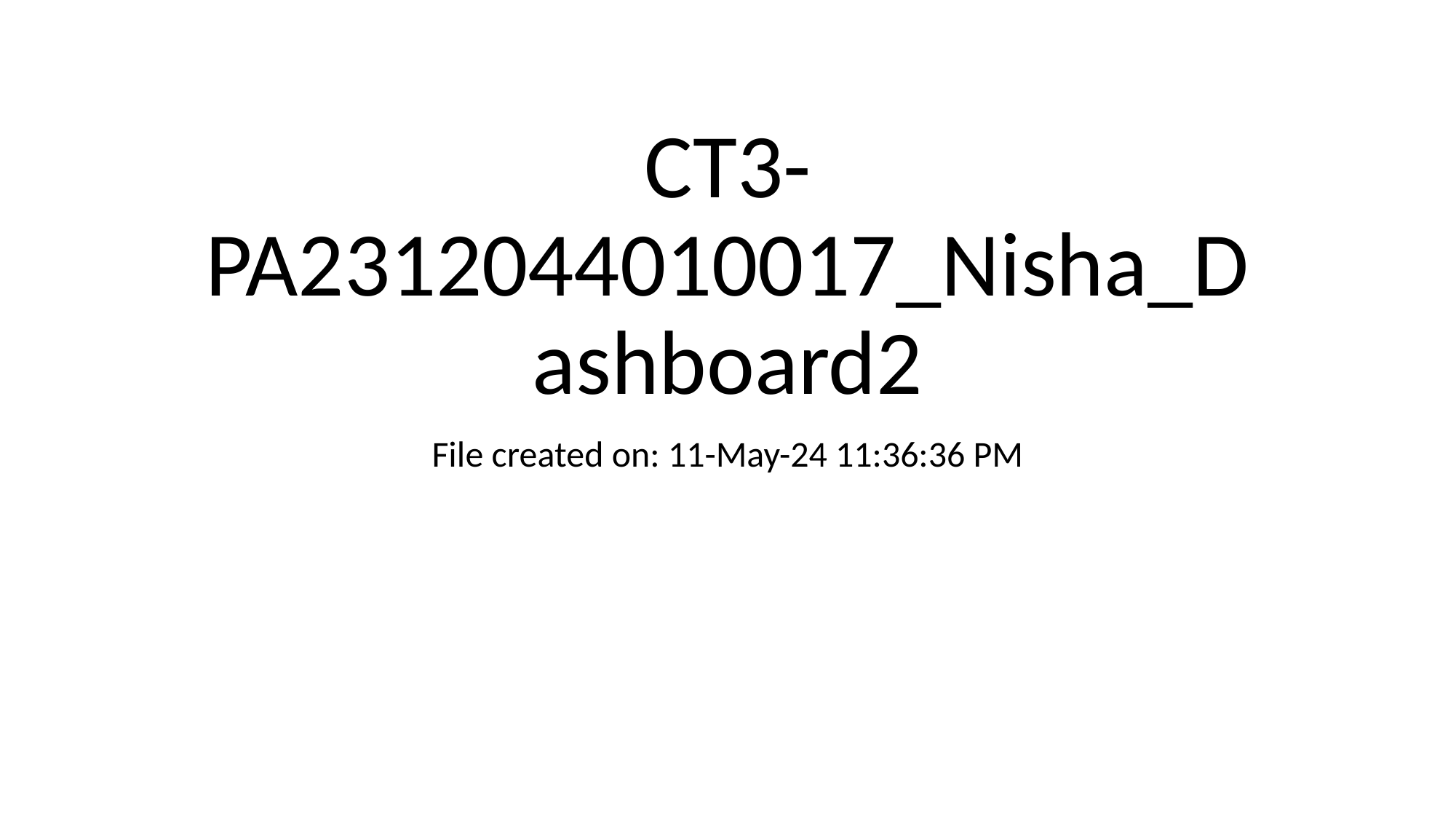

# CT3-PA2312044010017_Nisha_Dashboard2
File created on: 11-May-24 11:36:36 PM